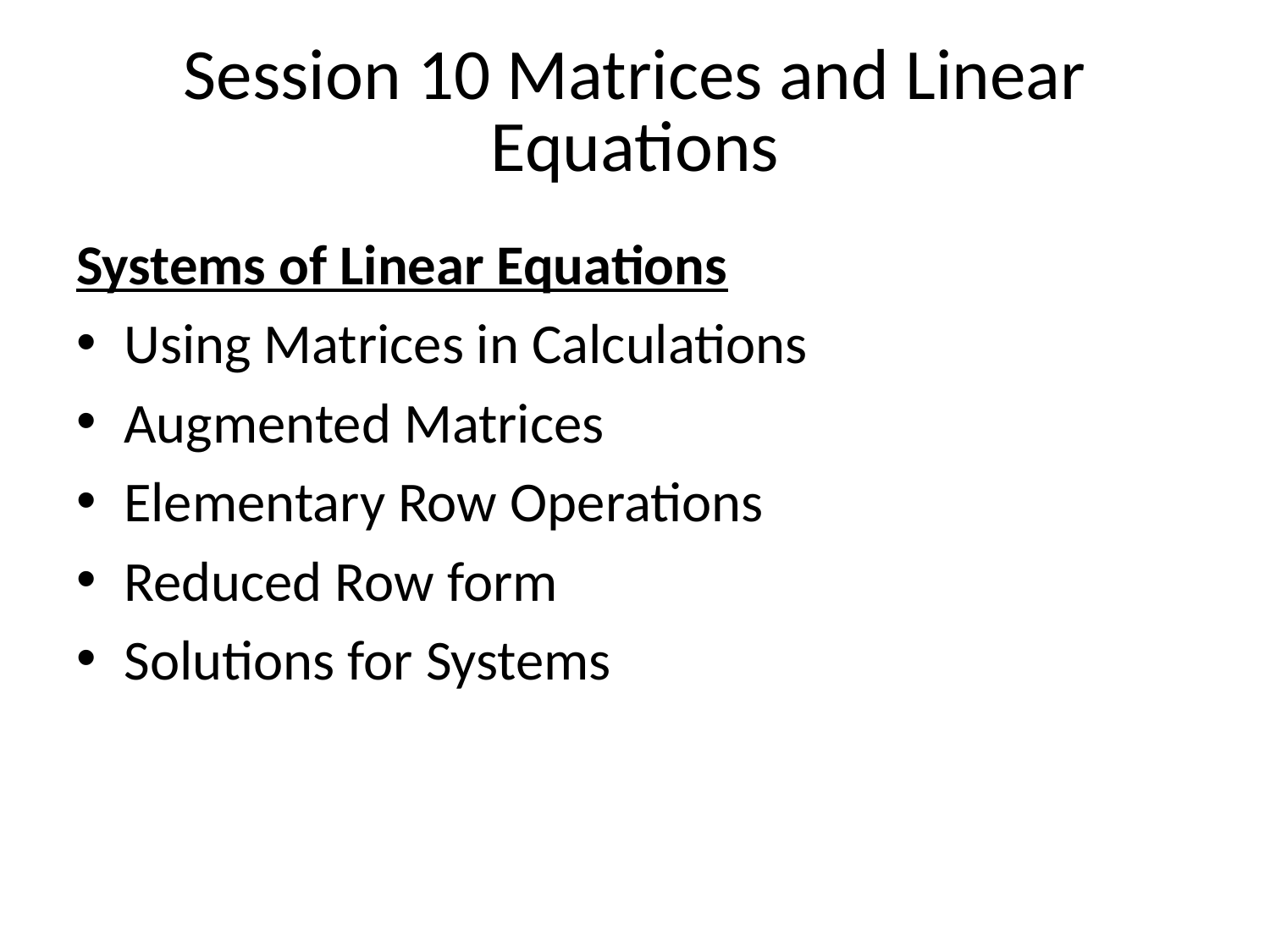

# Session 10 Matrices and Linear Equations
Systems of Linear Equations
Using Matrices in Calculations
Augmented Matrices
Elementary Row Operations
Reduced Row form
Solutions for Systems